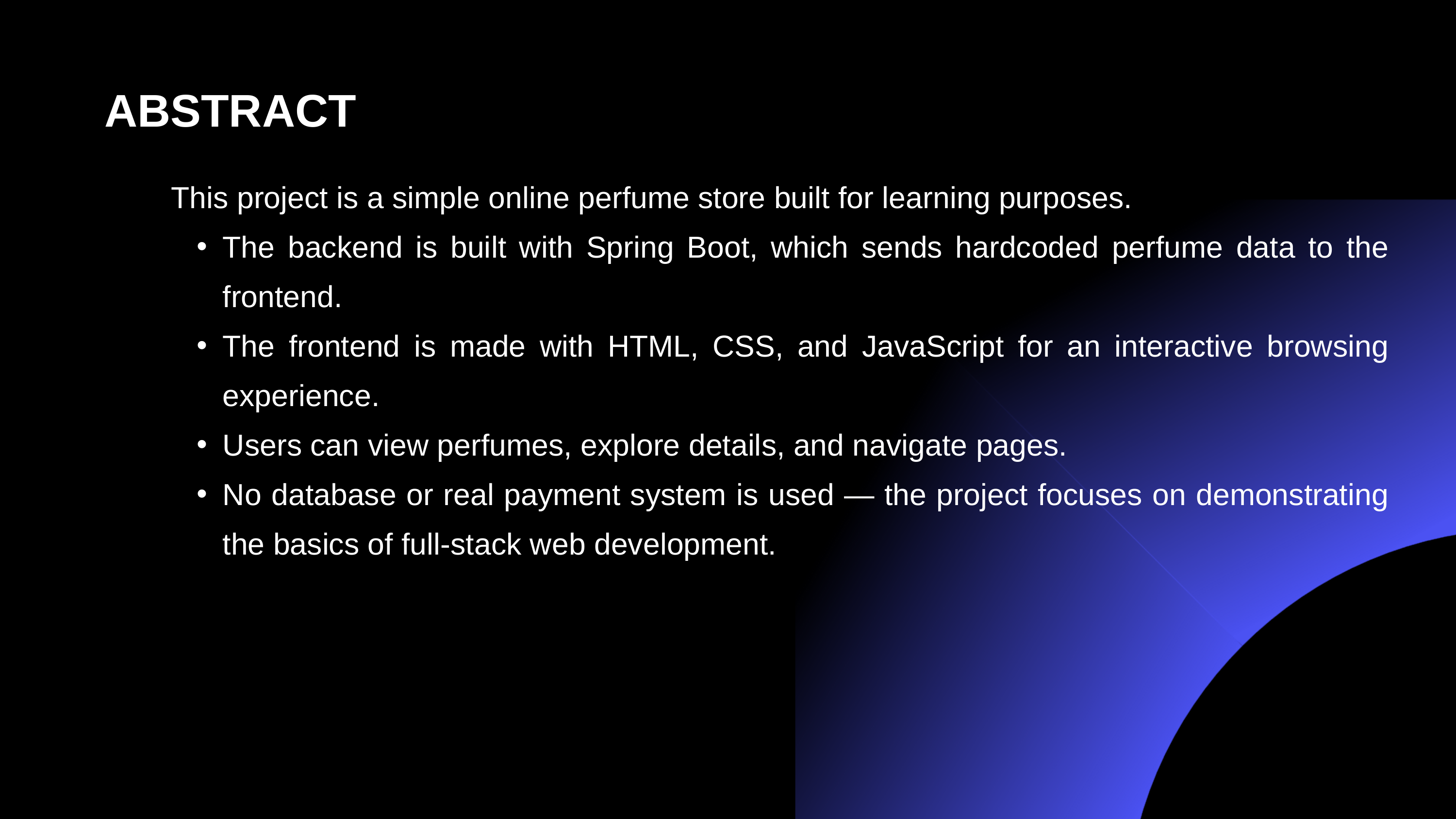

ABSTRACT
This project is a simple online perfume store built for learning purposes.
The backend is built with Spring Boot, which sends hardcoded perfume data to the frontend.
The frontend is made with HTML, CSS, and JavaScript for an interactive browsing experience.
Users can view perfumes, explore details, and navigate pages.
No database or real payment system is used — the project focuses on demonstrating the basics of full-stack web development.